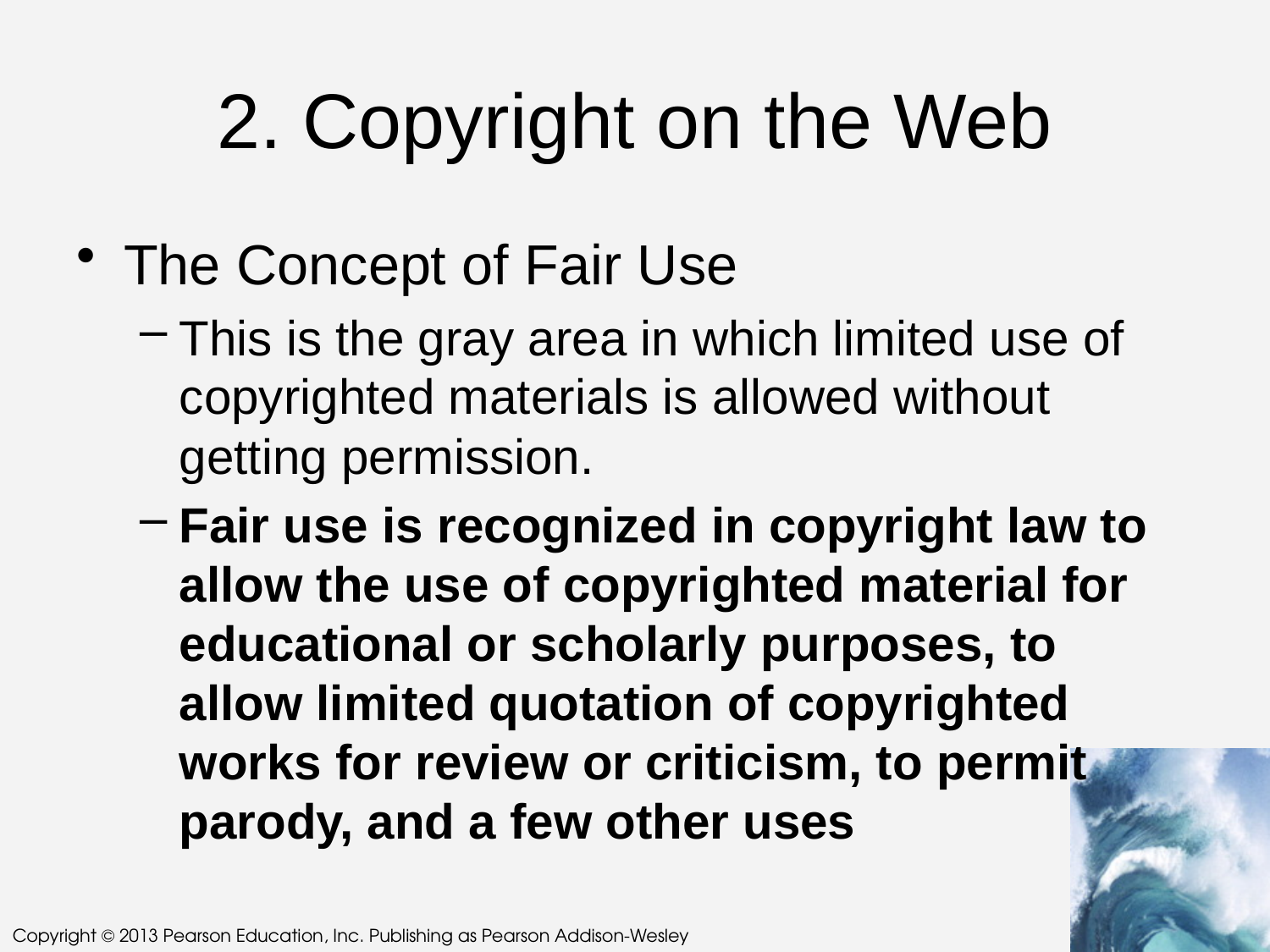

# 2. Copyright on the Web
The Concept of Fair Use
This is the gray area in which limited use of copyrighted materials is allowed without getting permission.
Fair use is recognized in copyright law to allow the use of copyrighted material for educational or scholarly purposes, to allow limited quotation of copyrighted works for review or criticism, to permit parody, and a few other uses